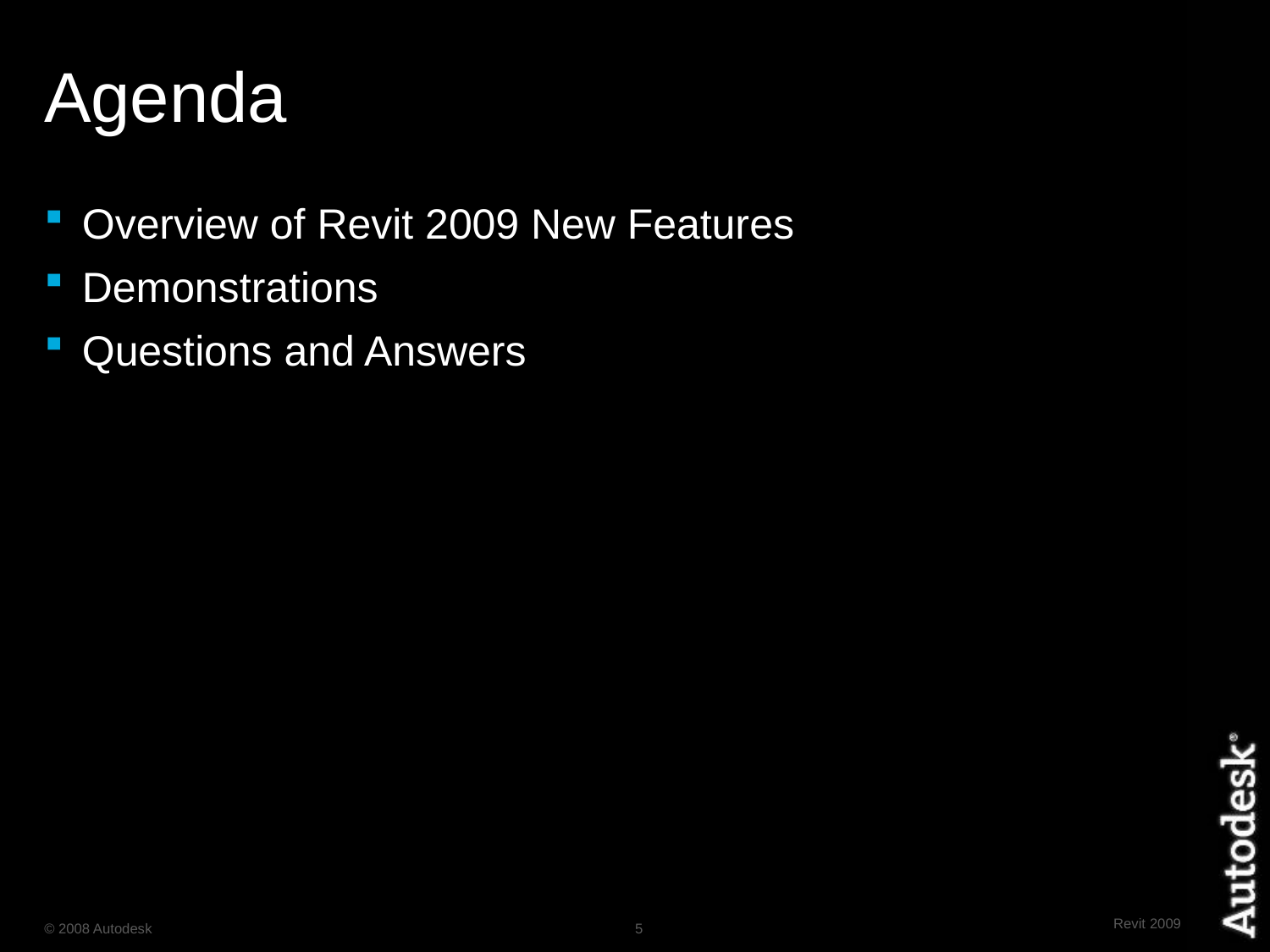

# Agenda
Overview of Revit 2009 New Features
Demonstrations
Questions and Answers